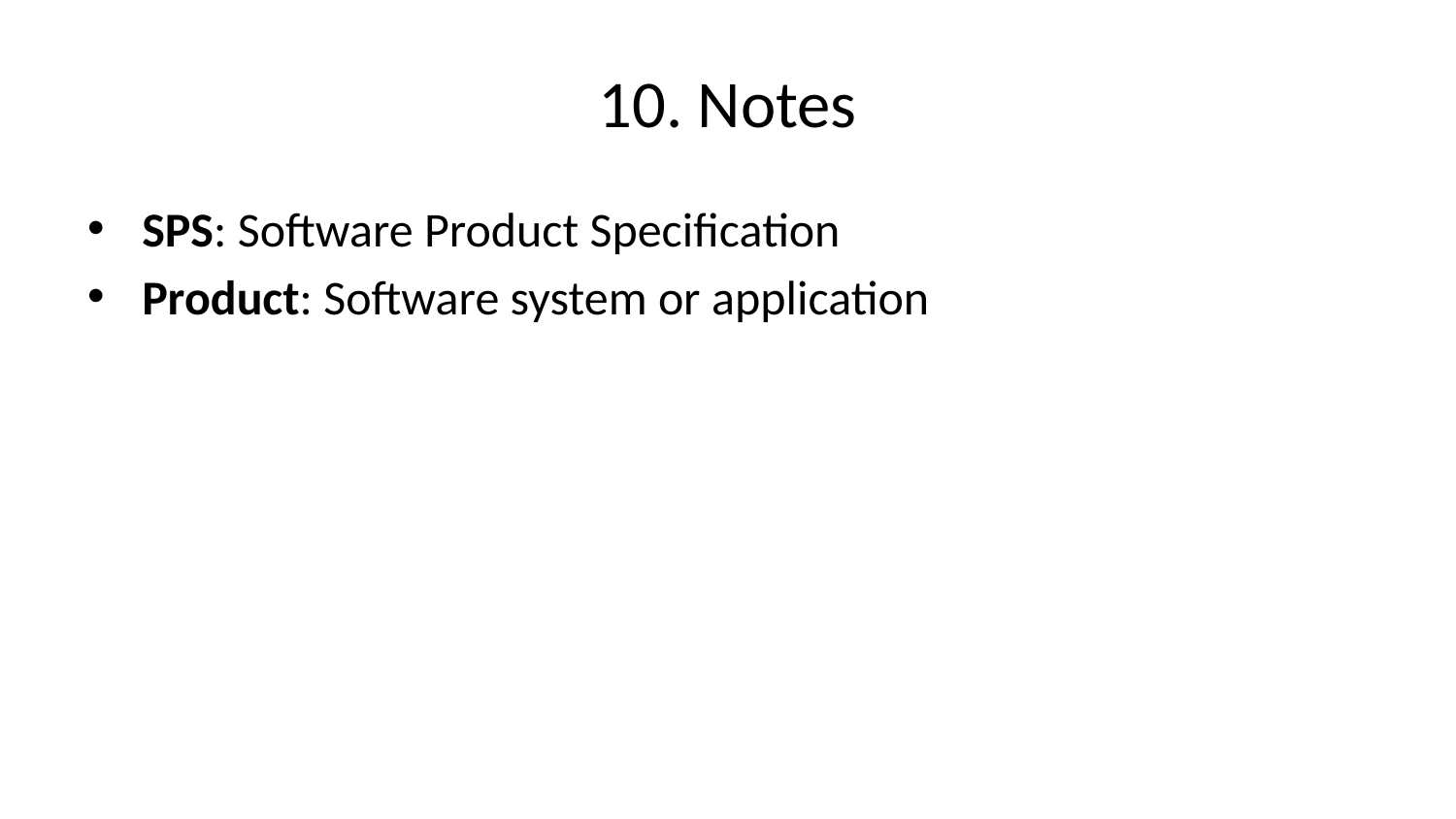

# 10. Notes
SPS: Software Product Specification
Product: Software system or application